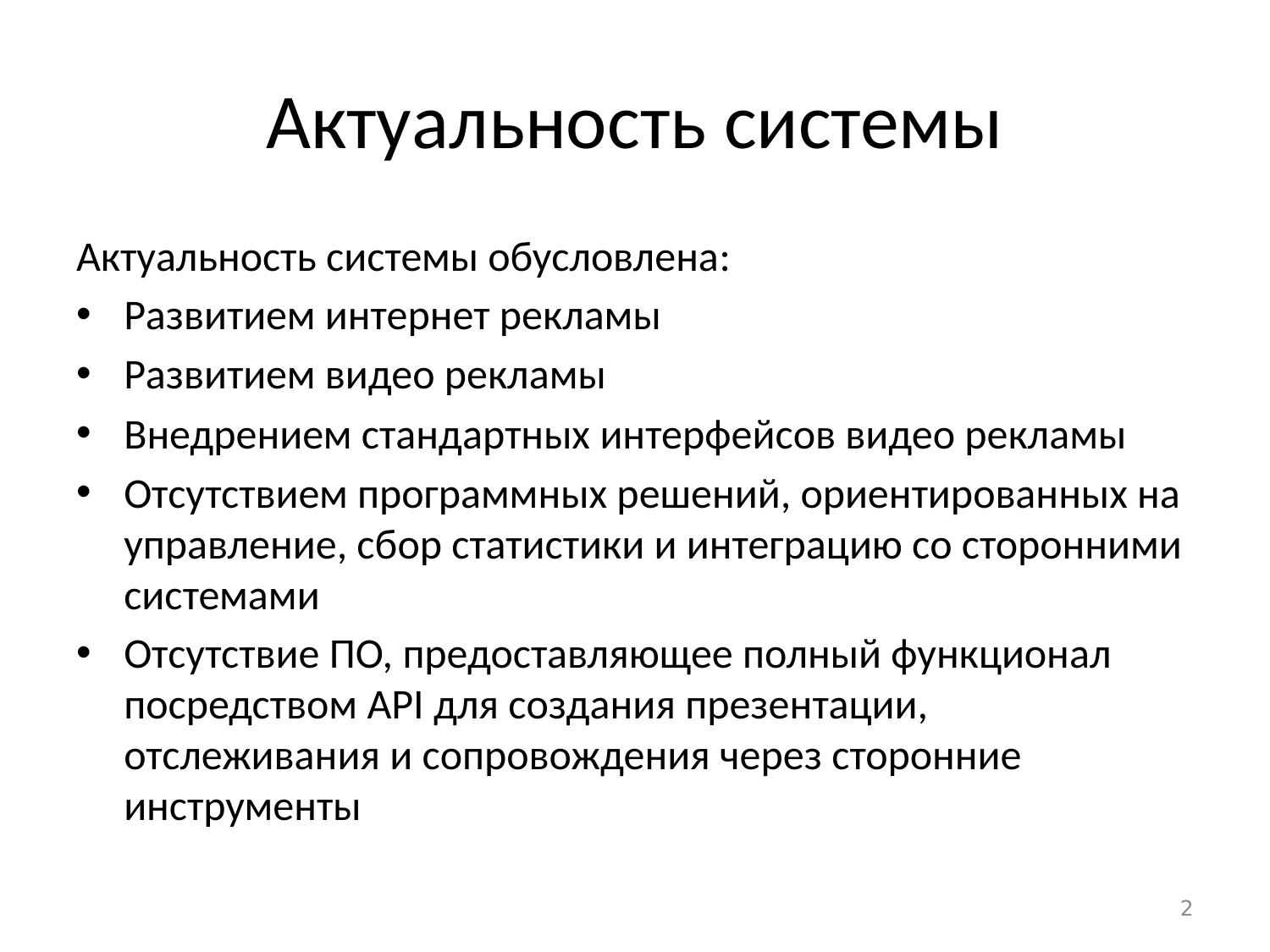

# Актуальность системы
Актуальность системы обусловлена:
Развитием интернет рекламы
Развитием видео рекламы
Внедрением стандартных интерфейсов видео рекламы
Отсутствием программных решений, ориентированных на управление, сбор статистики и интеграцию со сторонними системами
Отсутствие ПО, предоставляющее полный функционал посредством API для создания презентации, отслеживания и сопровождения через сторонние инструменты

2